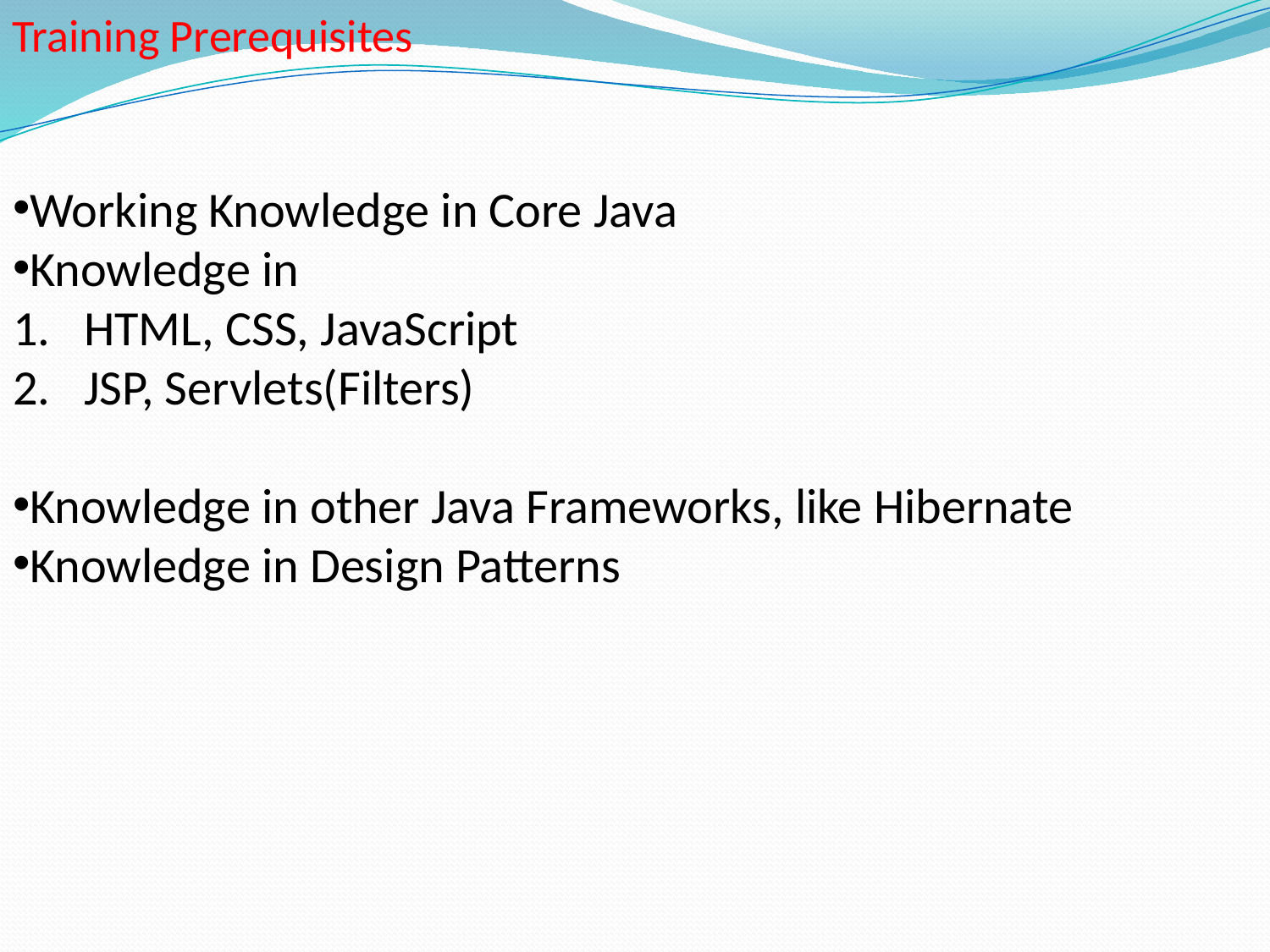

Training Prerequisites

Working Knowledge in Core Java
Knowledge in
HTML, CSS, JavaScript
JSP, Servlets(Filters)

Knowledge in other Java Frameworks, like Hibernate
Knowledge in Design Patterns